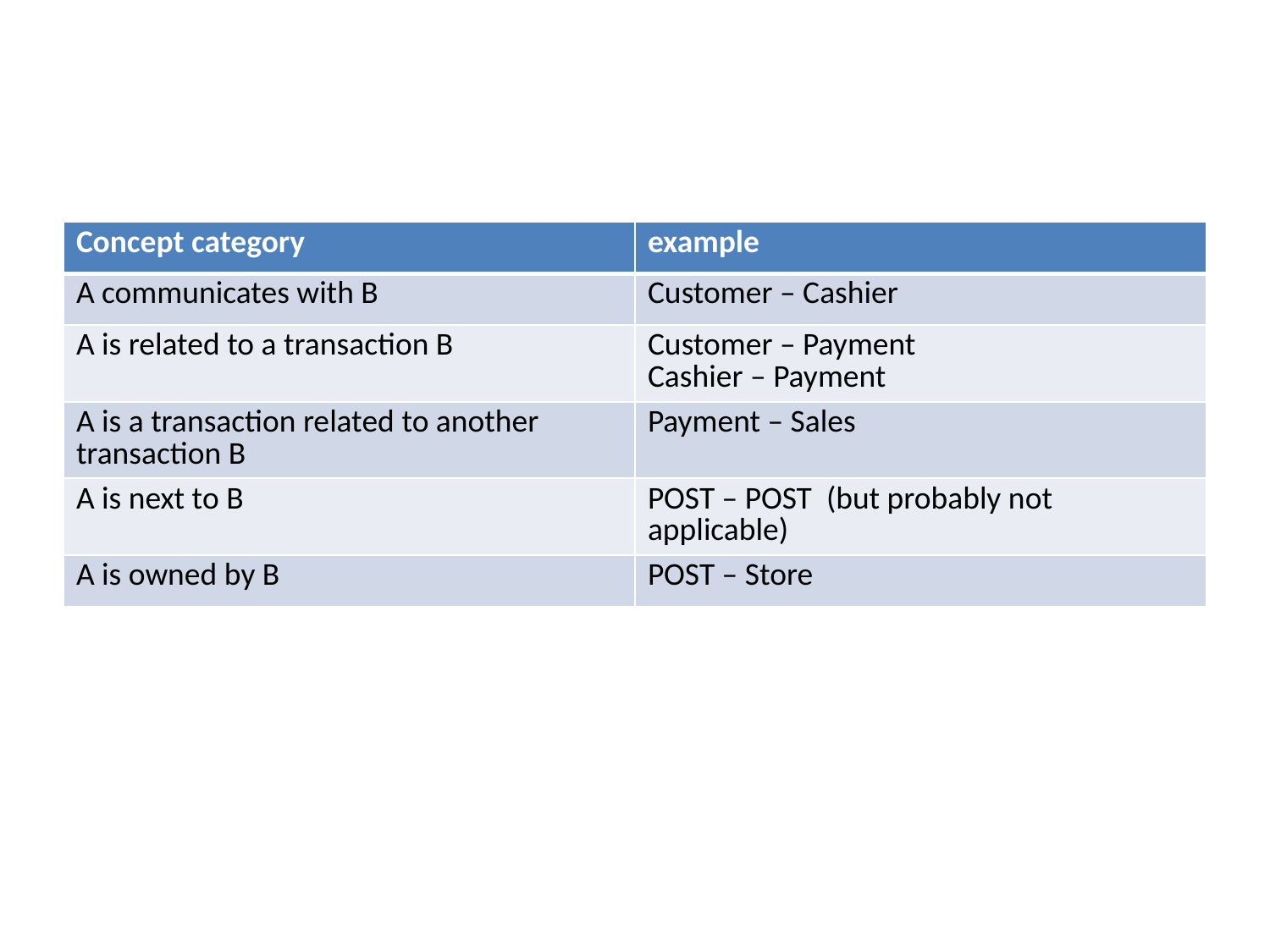

| Concept category | example |
| --- | --- |
| A communicates with B | Customer – Cashier |
| A is related to a transaction B | Customer – Payment Cashier – Payment |
| A is a transaction related to another transaction B | Payment – Sales |
| A is next to B | POST – POST (but probably not applicable) |
| A is owned by B | POST – Store |